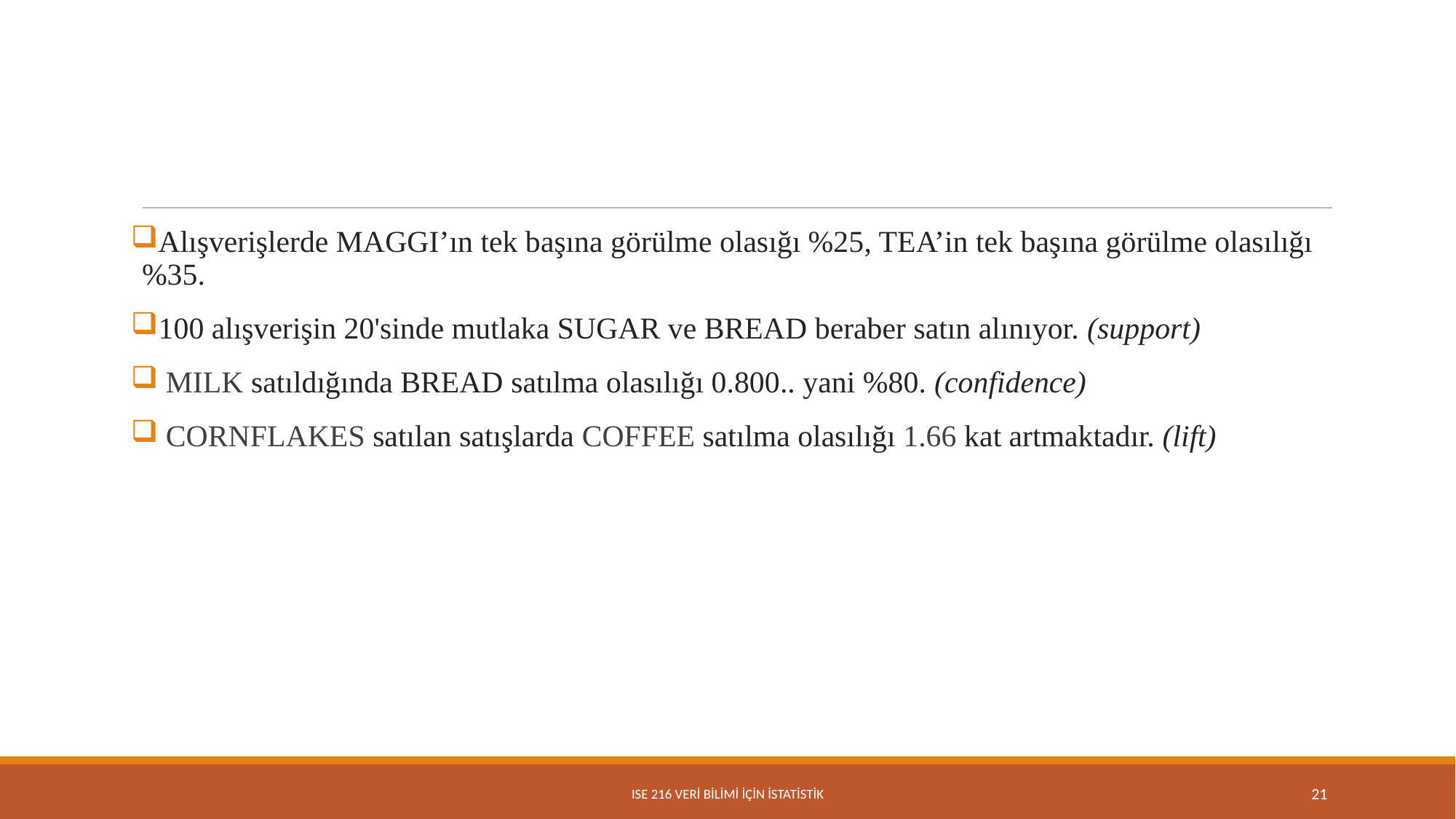

#
Alışverişlerde MAGGI’ın tek başına görülme olasığı %25, TEA’in tek başına görülme olasılığı %35.
100 alışverişin 20'sinde mutlaka SUGAR ve BREAD beraber satın alınıyor. (support)
 MILK satıldığında BREAD satılma olasılığı 0.800.. yani %80. (confidence)
 CORNFLAKES satılan satışlarda COFFEE satılma olasılığı 1.66 kat artmaktadır. (lift)

ISE 216 VERİ BİLİMİ İÇİN İSTATİSTİK
21